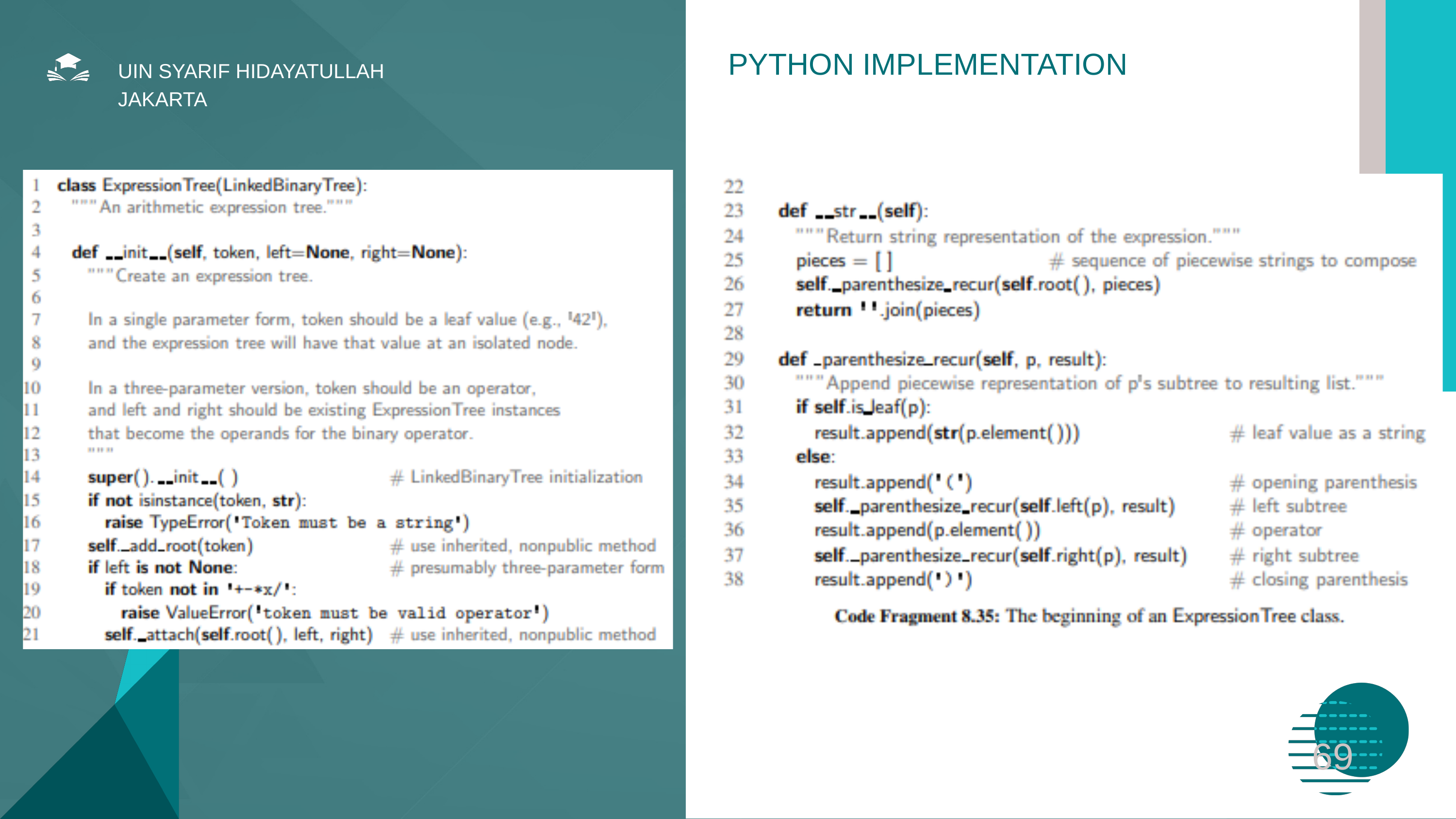

PYTHON IMPLEMENTATION

UIN SYARIF HIDAYATULLAH JAKARTA

69